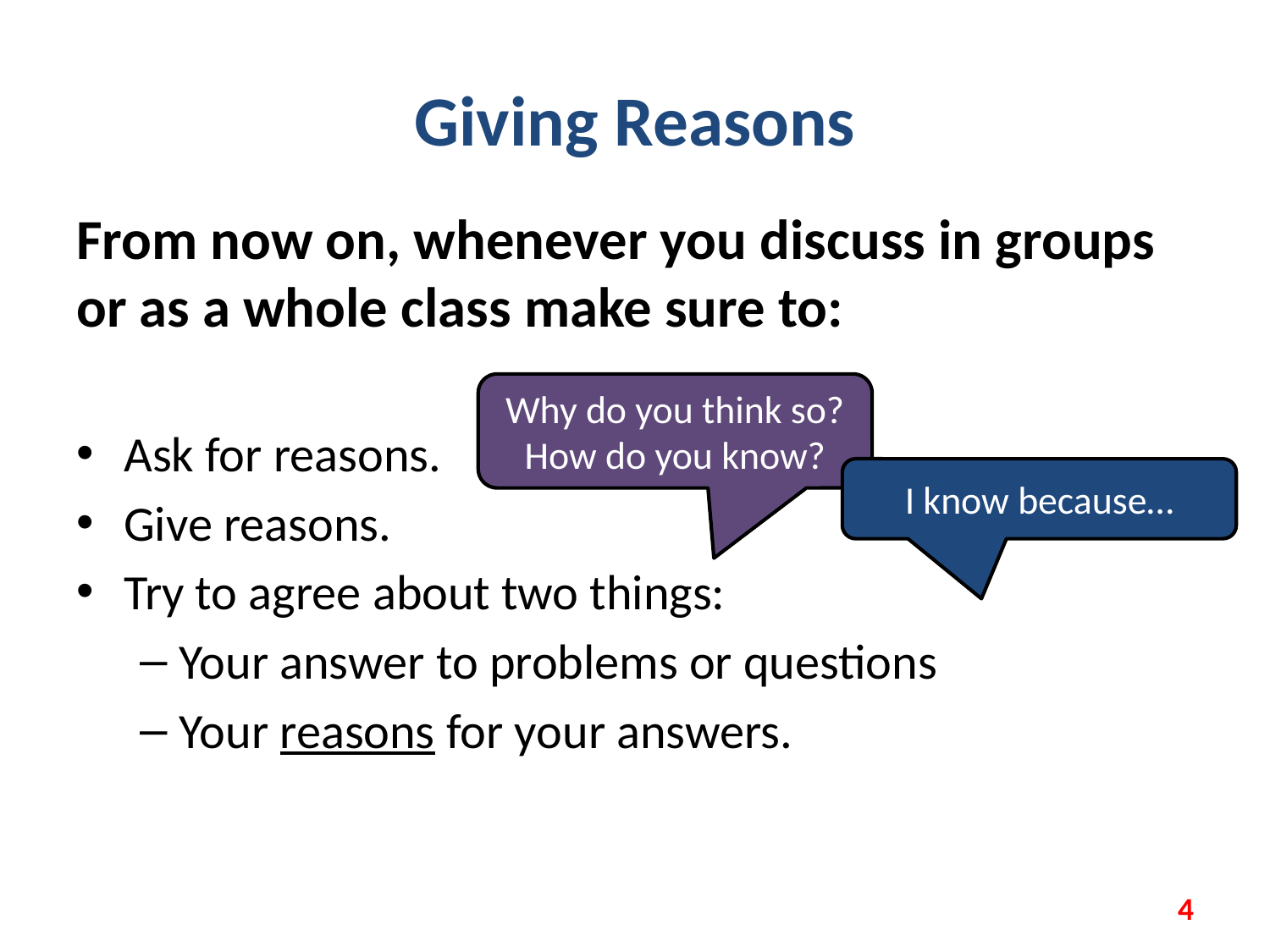

# Giving Reasons
From now on, whenever you discuss in groups or as a whole class make sure to:

Ask for reasons.
Give reasons.
Try to agree about two things:
Your answer to problems or questions
Your reasons for your answers.
Why do you think so?
How do you know?
I know because…
4